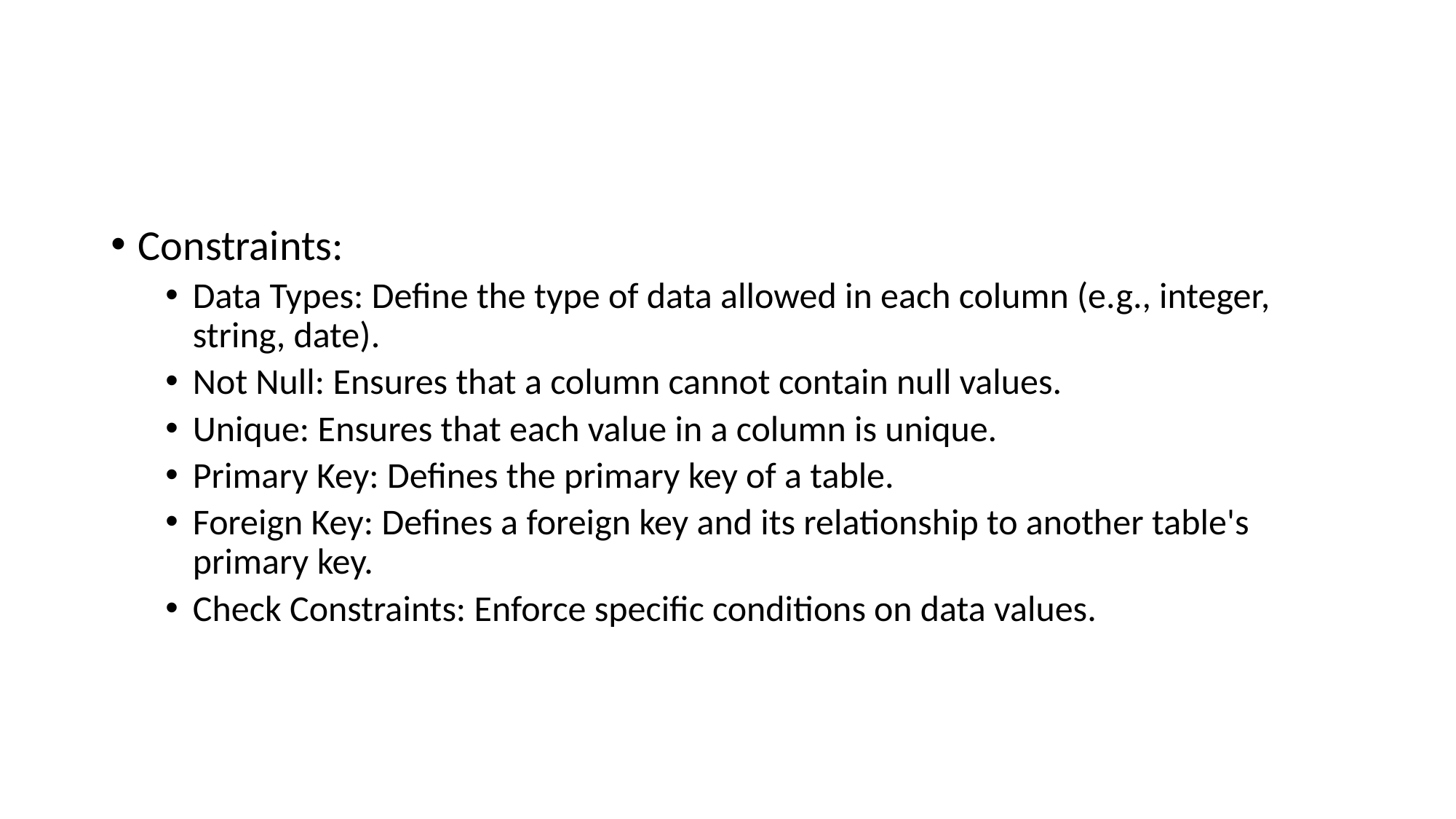

#
Constraints:
Data Types: Define the type of data allowed in each column (e.g., integer, string, date).
Not Null: Ensures that a column cannot contain null values.
Unique: Ensures that each value in a column is unique.
Primary Key: Defines the primary key of a table.
Foreign Key: Defines a foreign key and its relationship to another table's primary key.
Check Constraints: Enforce specific conditions on data values.